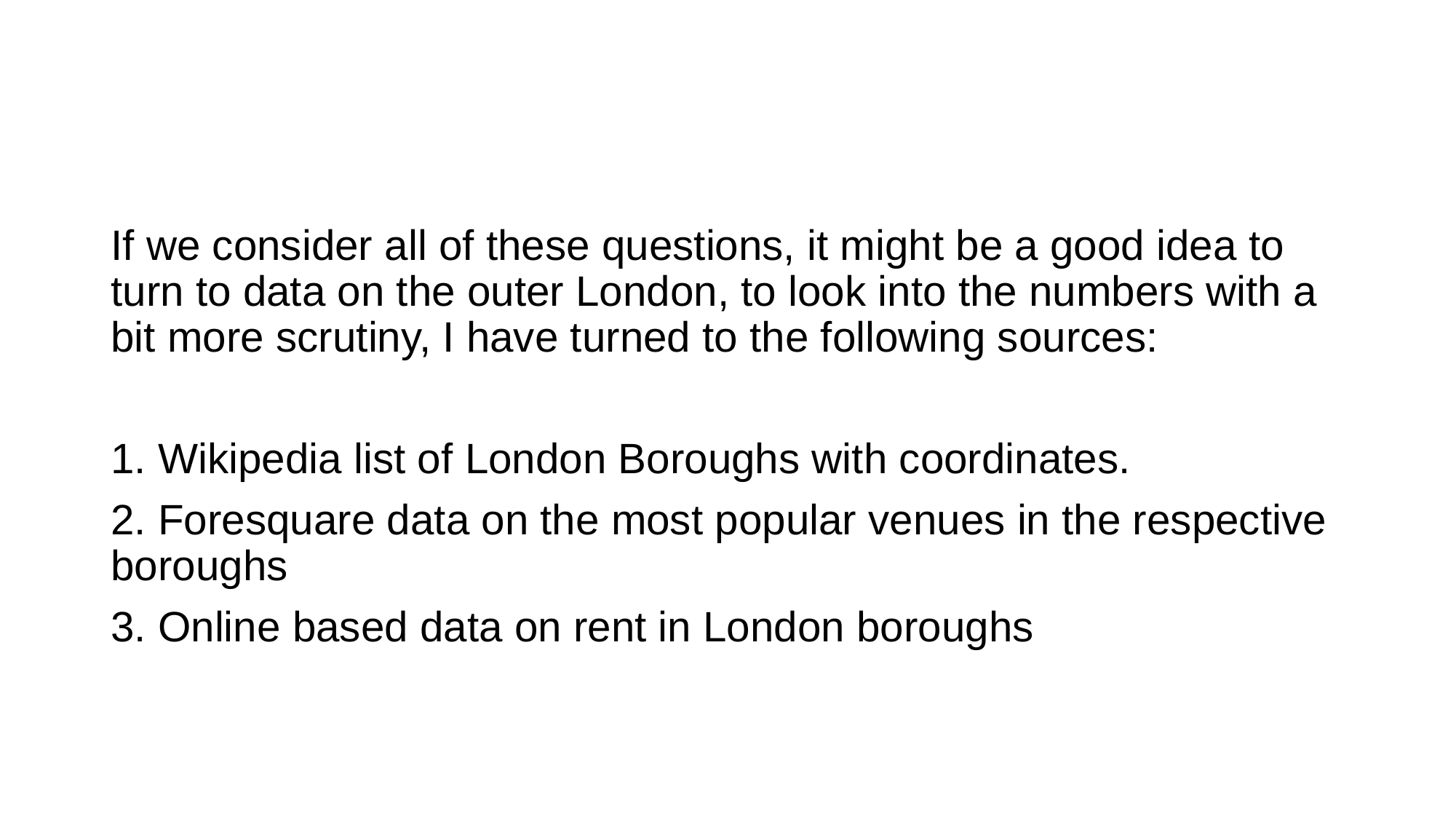

#
If we consider all of these questions, it might be a good idea to turn to data on the outer London, to look into the numbers with a bit more scrutiny, I have turned to the following sources:

1. Wikipedia list of London Boroughs with coordinates.
2. Foresquare data on the most popular venues in the respective boroughs
3. Online based data on rent in London boroughs